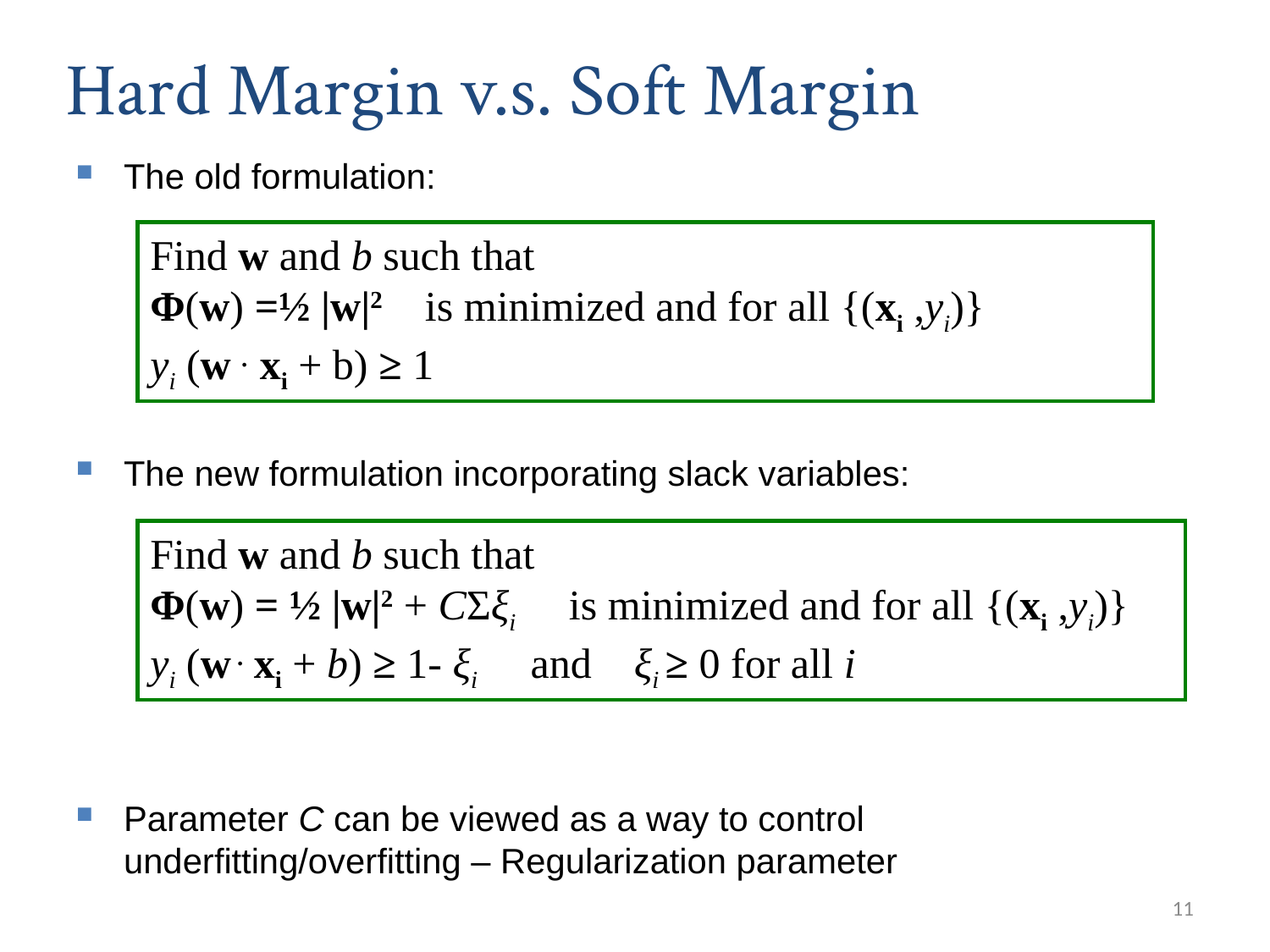

Hard Margin v.s. Soft Margin
The old formulation:

The new formulation incorporating slack variables:

Parameter C can be viewed as a way to control underfitting/overfitting – Regularization parameter
Find w and b such that
Φ(w) =½ |w|2    is minimized and for all {(xi ,yi)}
yi (w .  xi + b) ≥ 1
Find w and b such that
Φ(w) = ½ |w|2 + CΣξi     is minimized and for all {(xi ,yi)}
yi (w . xi + b) ≥ 1- ξi     and    ξi ≥ 0 for all i
11